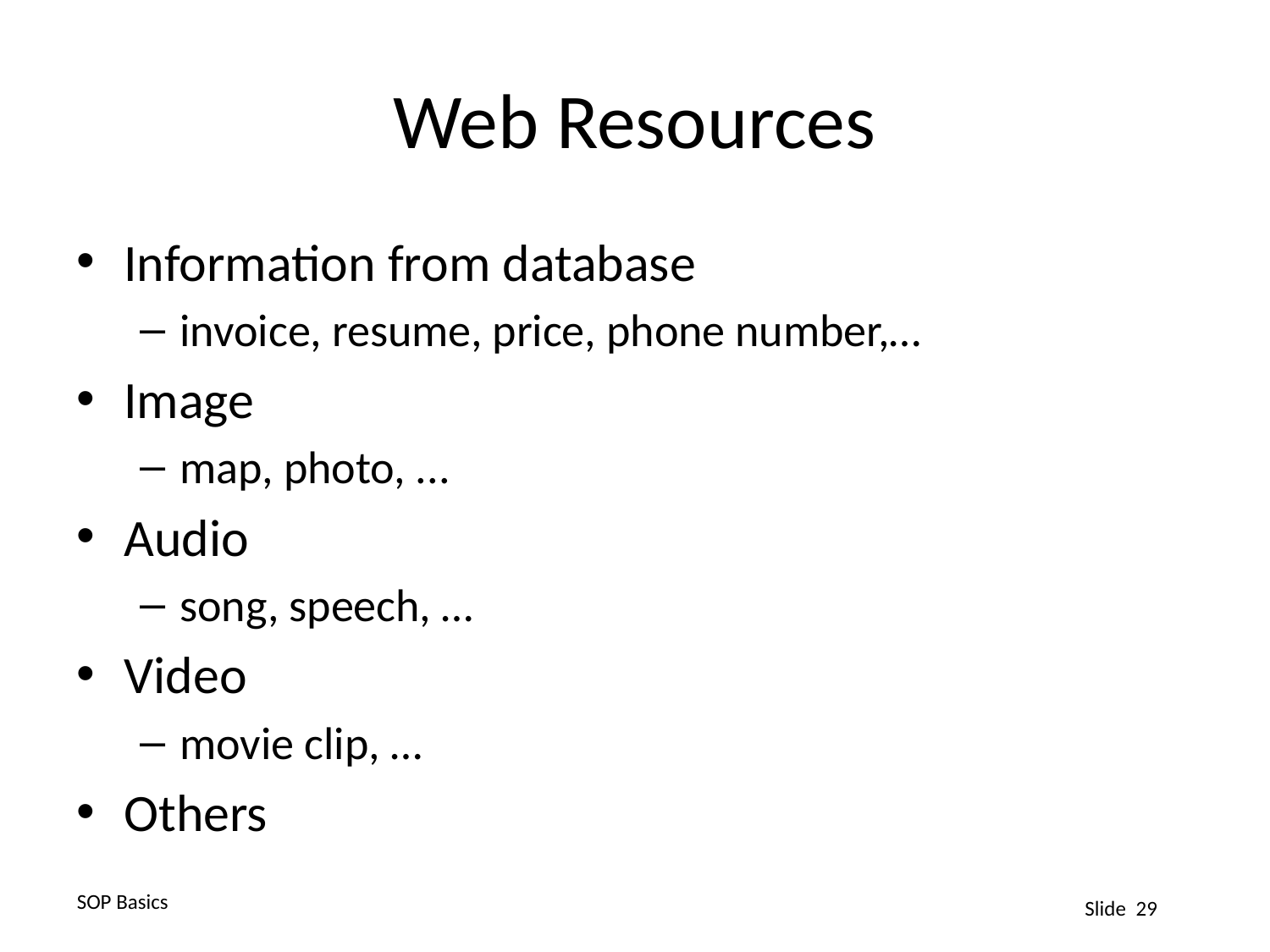

# Web Resources
Information from database
invoice, resume, price, phone number,…
Image
map, photo, ...
Audio
song, speech, …
Video
movie clip, …
Others